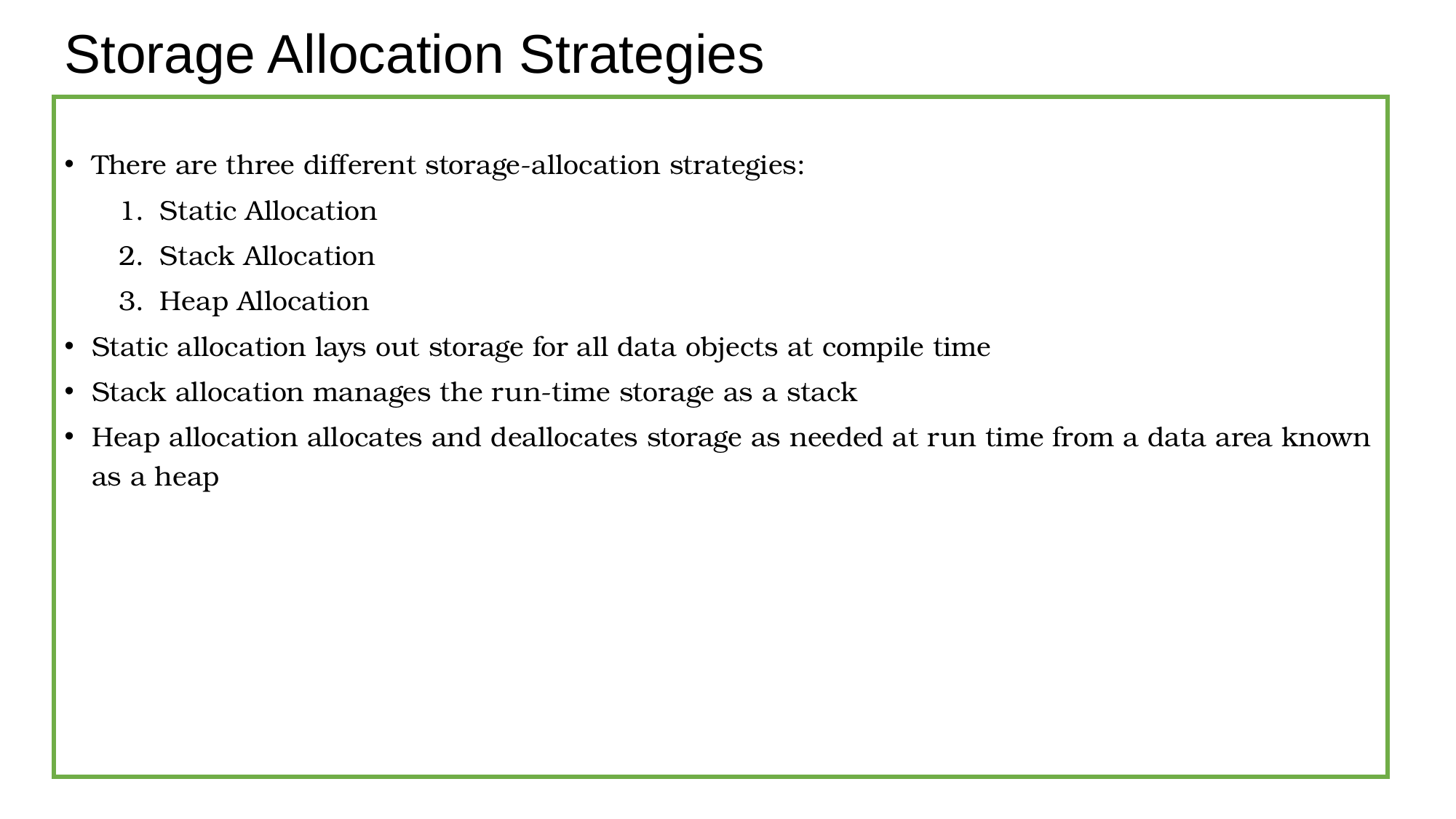

# Storage Allocation Strategies

There are three different storage-allocation strategies:
Static Allocation
Stack Allocation
Heap Allocation
Static allocation lays out storage for all data objects at compile time
Stack allocation manages the run-time storage as a stack
Heap allocation allocates and deallocates storage as needed at run time from a data area known as a heap